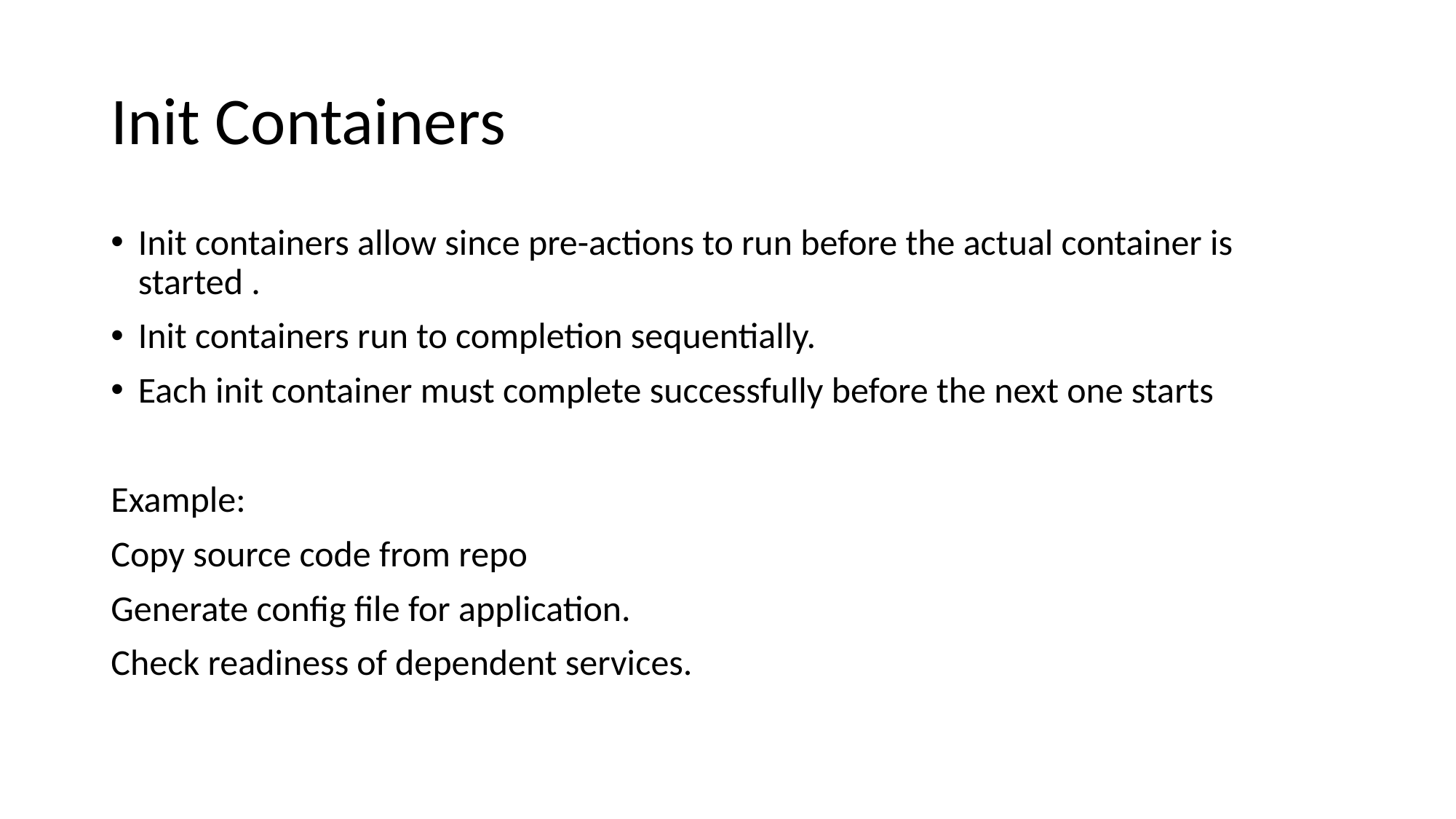

# Init Containers
Init containers allow since pre-actions to run before the actual container is started .
Init containers run to completion sequentially.
Each init container must complete successfully before the next one starts

Example:
Copy source code from repo
Generate config file for application.
Check readiness of dependent services.